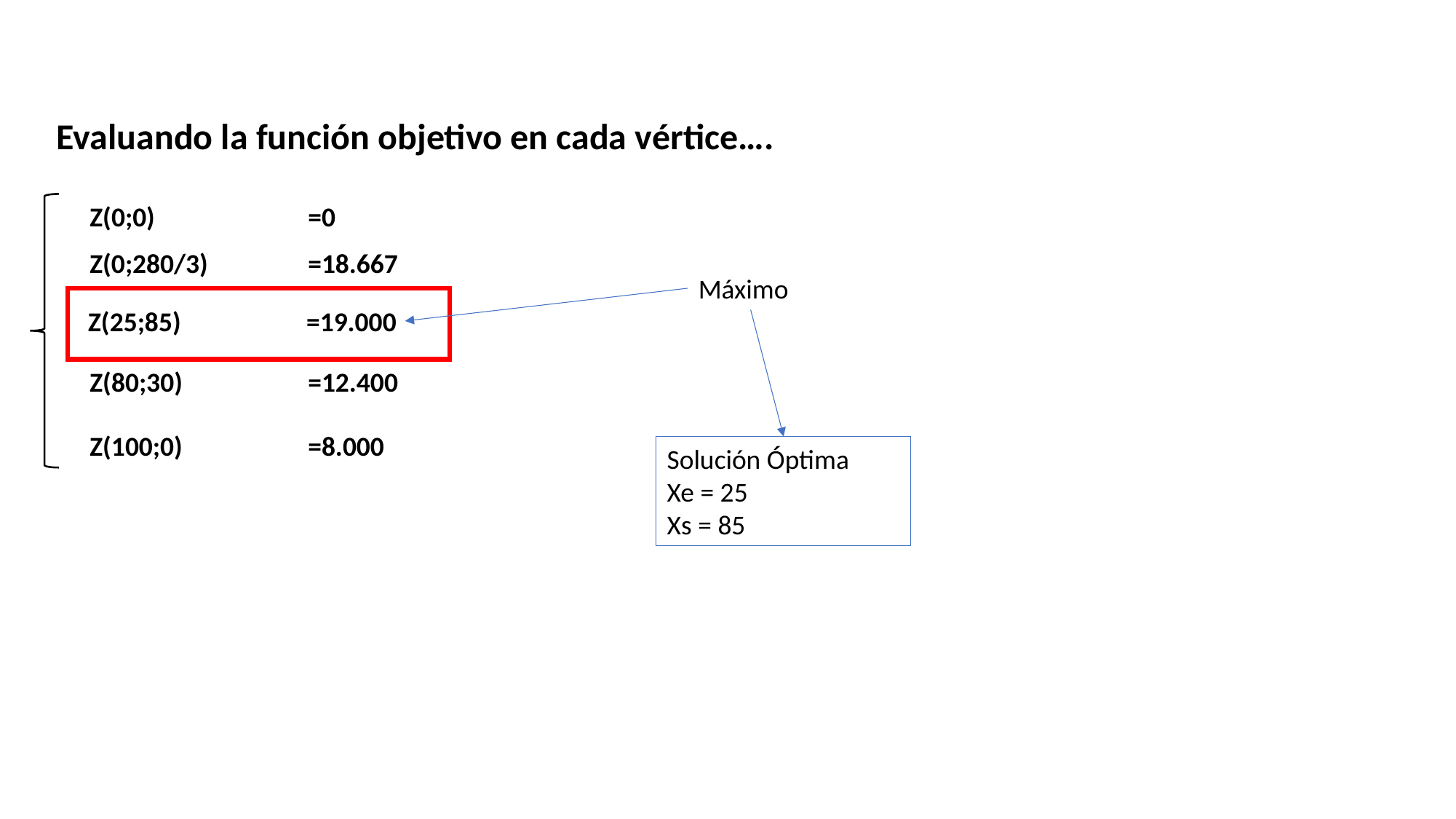

Evaluando la función objetivo en cada vértice….

Z(0;0)		=0
Z(0;280/3)	=18.667

Máximo

Z(25;85)		=19.000
Z(80;30)		=12.400

Z(100;0)		=8.000
Solución Óptima
Xe = 25
Xs = 85